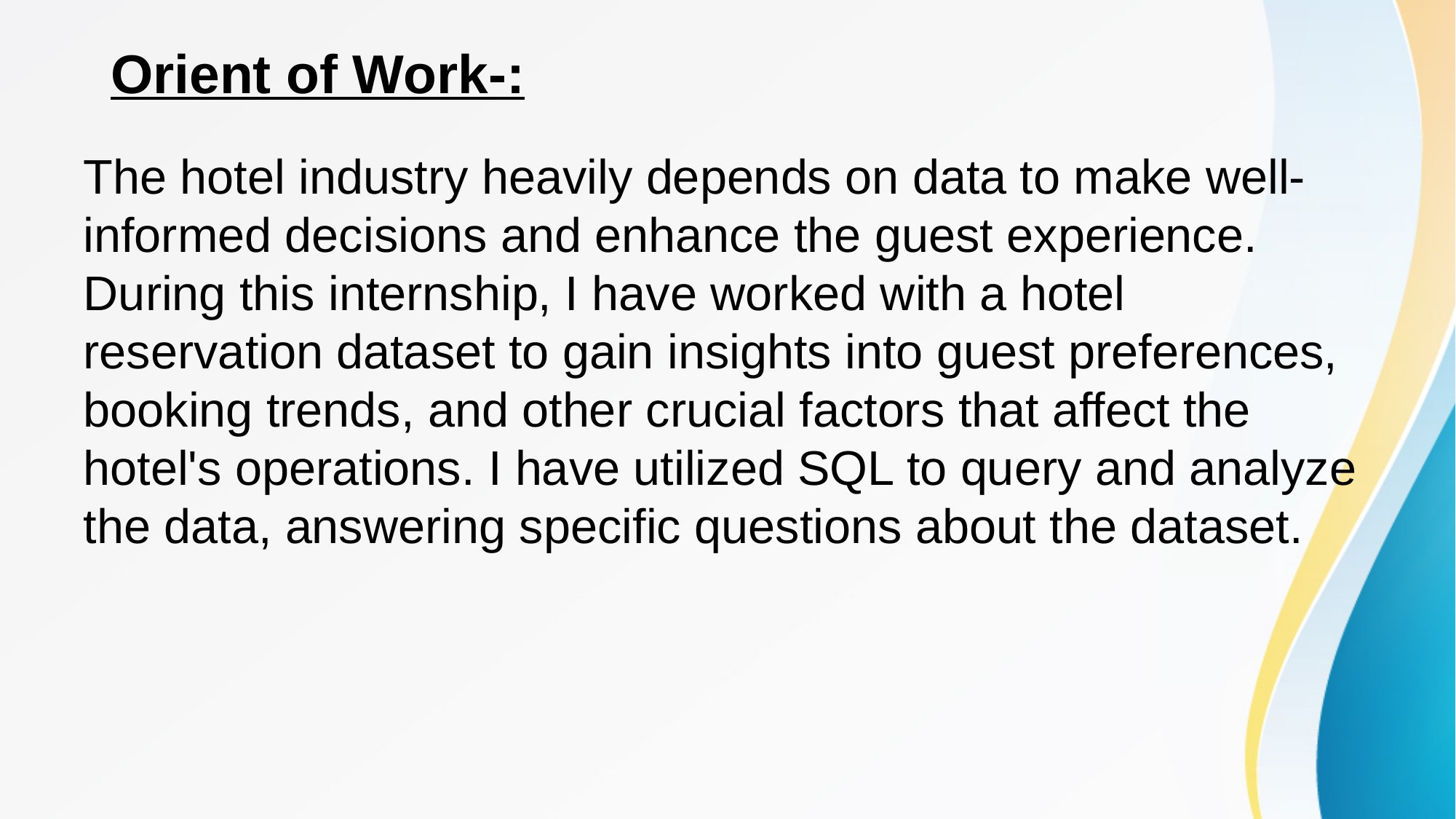

# Orient of Work-:
The hotel industry heavily depends on data to make well-informed decisions and enhance the guest experience. During this internship, I have worked with a hotel reservation dataset to gain insights into guest preferences, booking trends, and other crucial factors that affect the hotel's operations. I have utilized SQL to query and analyze the data, answering specific questions about the dataset.